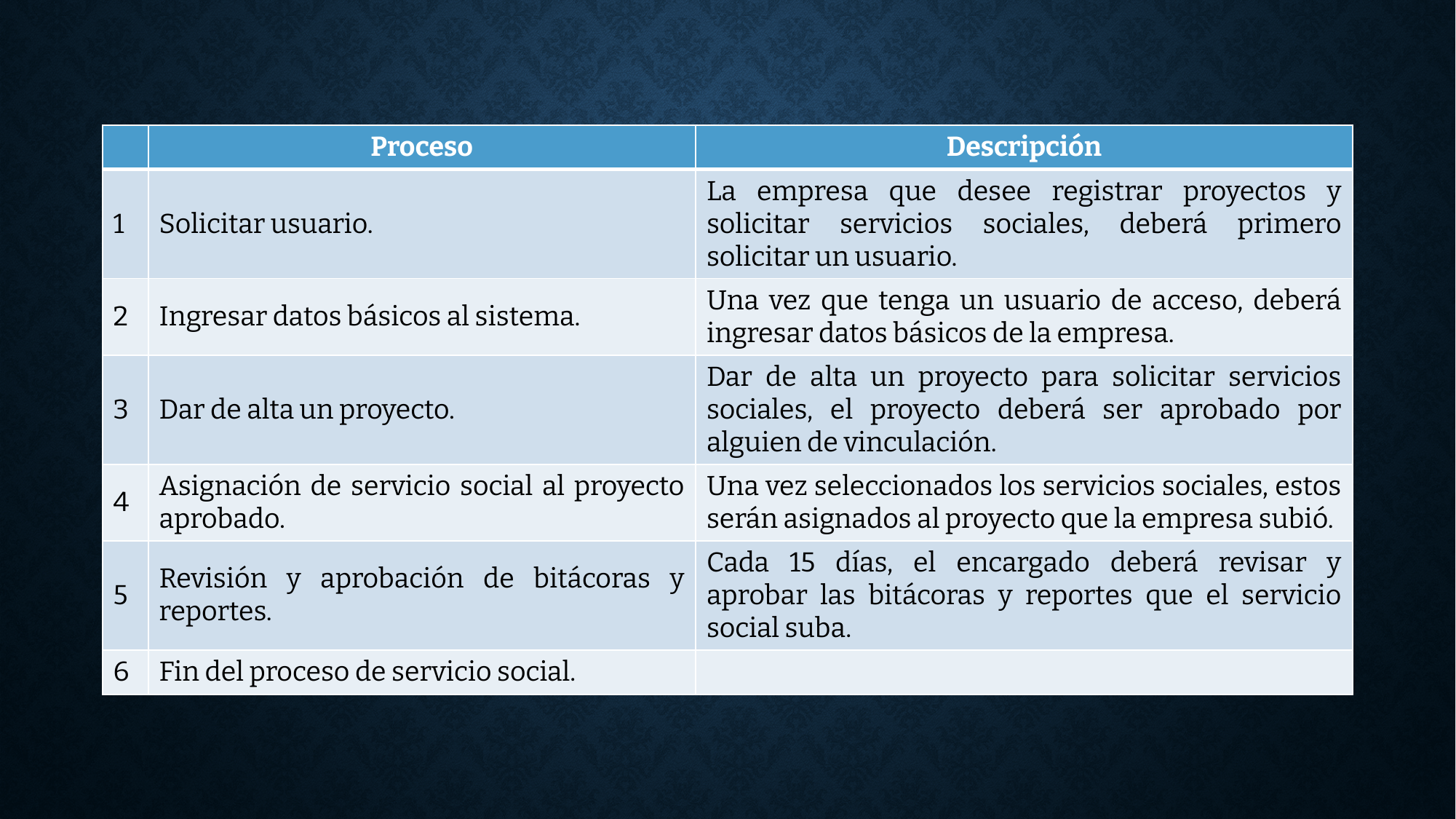

|  | Proceso | Descripción |
| --- | --- | --- |
| 1 | Solicitar usuario. | La empresa que desee registrar proyectos y solicitar servicios sociales, deberá primero solicitar un usuario. |
| 2 | Ingresar datos básicos al sistema. | Una vez que tenga un usuario de acceso, deberá ingresar datos básicos de la empresa. |
| 3 | Dar de alta un proyecto. | Dar de alta un proyecto para solicitar servicios sociales, el proyecto deberá ser aprobado por alguien de vinculación. |
| 4 | Asignación de servicio social al proyecto aprobado. | Una vez seleccionados los servicios sociales, estos serán asignados al proyecto que la empresa subió. |
| 5 | Revisión y aprobación de bitácoras y reportes. | Cada 15 días, el encargado deberá revisar y aprobar las bitácoras y reportes que el servicio social suba. |
| 6 | Fin del proceso de servicio social. |  |